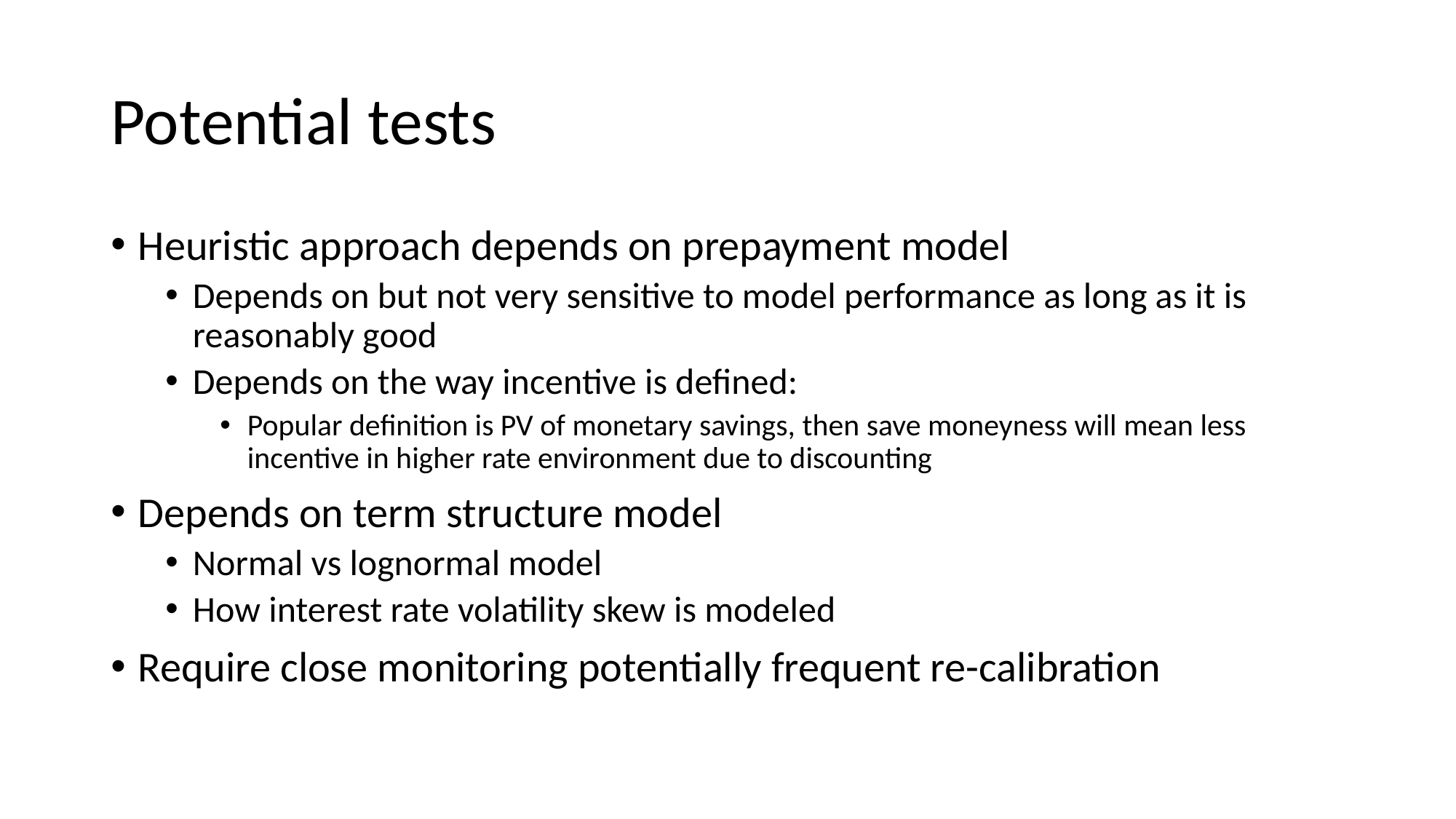

# Potential tests
Heuristic approach depends on prepayment model
Depends on but not very sensitive to model performance as long as it is reasonably good
Depends on the way incentive is defined:
Popular definition is PV of monetary savings, then save moneyness will mean less incentive in higher rate environment due to discounting
Depends on term structure model
Normal vs lognormal model
How interest rate volatility skew is modeled
Require close monitoring potentially frequent re-calibration